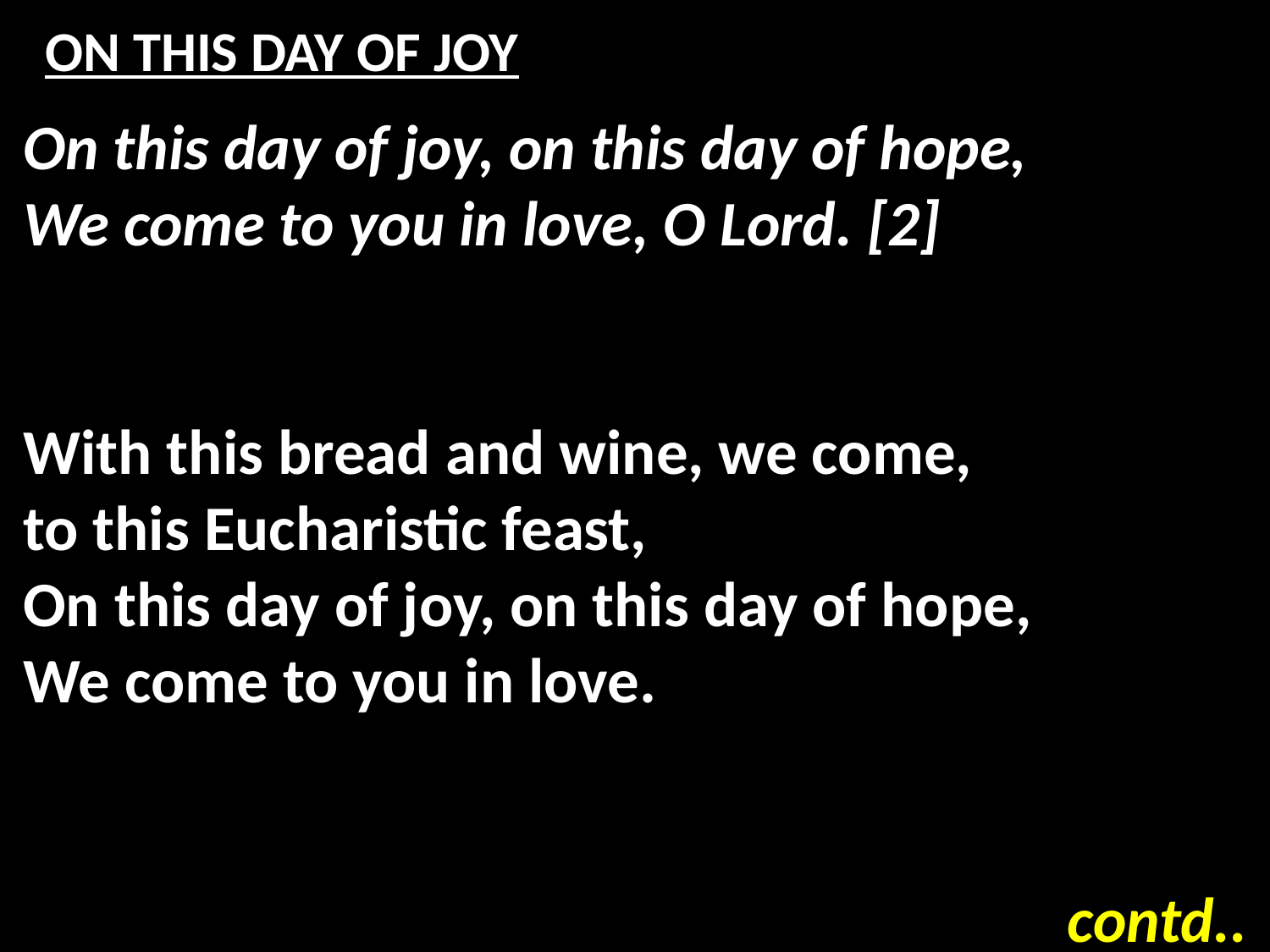

# ON THIS DAY OF JOY
On this day of joy, on this day of hope,
We come to you in love, O Lord. [2]

With this bread and wine, we come,
to this Eucharistic feast,
On this day of joy, on this day of hope,
We come to you in love.
contd..